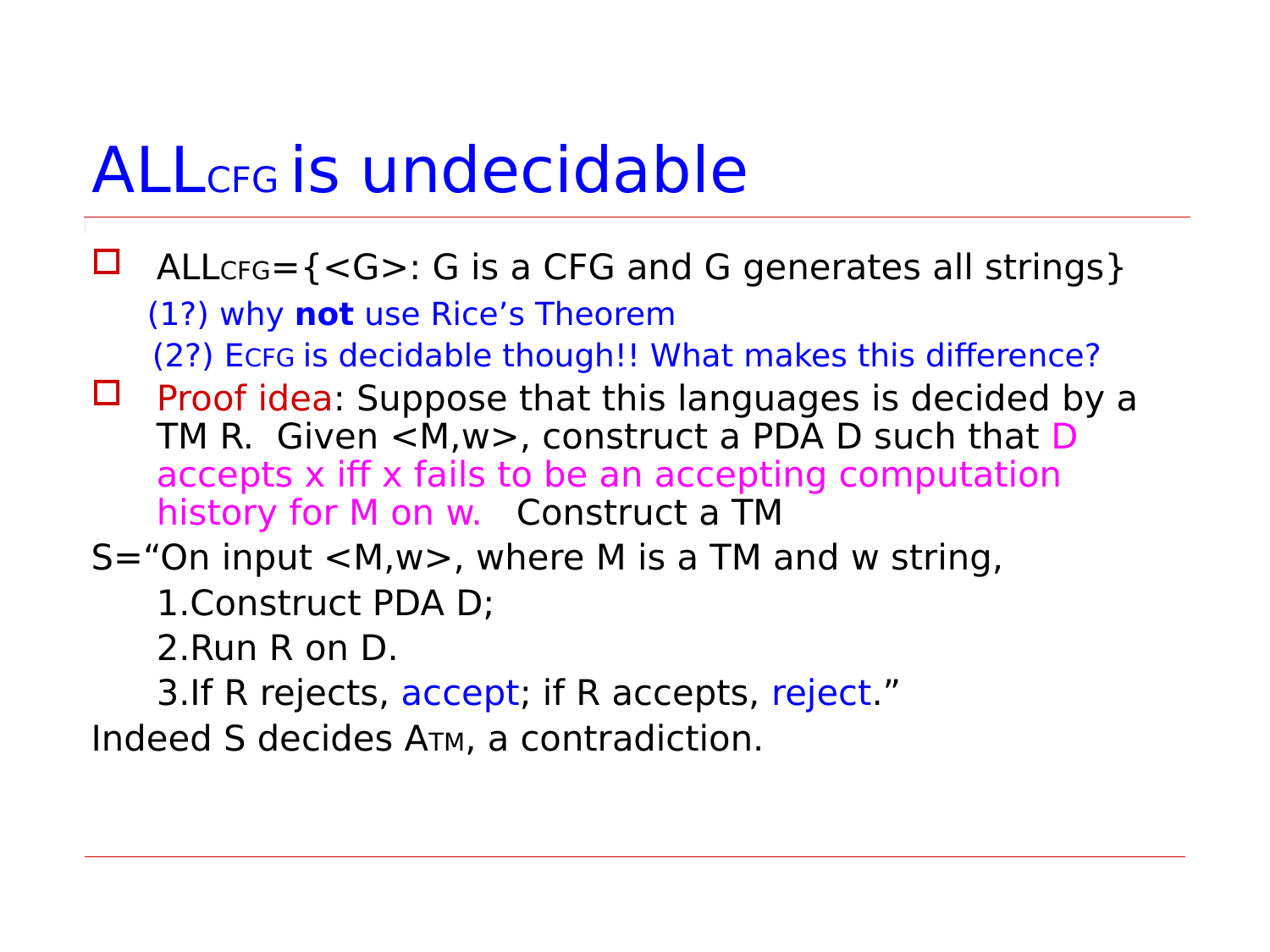

# ALLCFG is undecidable
ALLCFG={<G>: G is a CFG and G generates all strings}
     (1?) why not use Rice’s Theorem
      (2?) ECFG is decidable though!! What makes this difference?
Proof idea: Suppose that this languages is decided by a TM R.  Given <M,w>, construct a PDA D such that D accepts x iff x fails to be an accepting computation history for M on w.   Construct a TM
S=“On input <M,w>, where M is a TM and w string,
	1.Construct PDA D;
	2.Run R on D.
	3.If R rejects, accept; if R accepts, reject.”
Indeed S decides ATM, a contradiction.